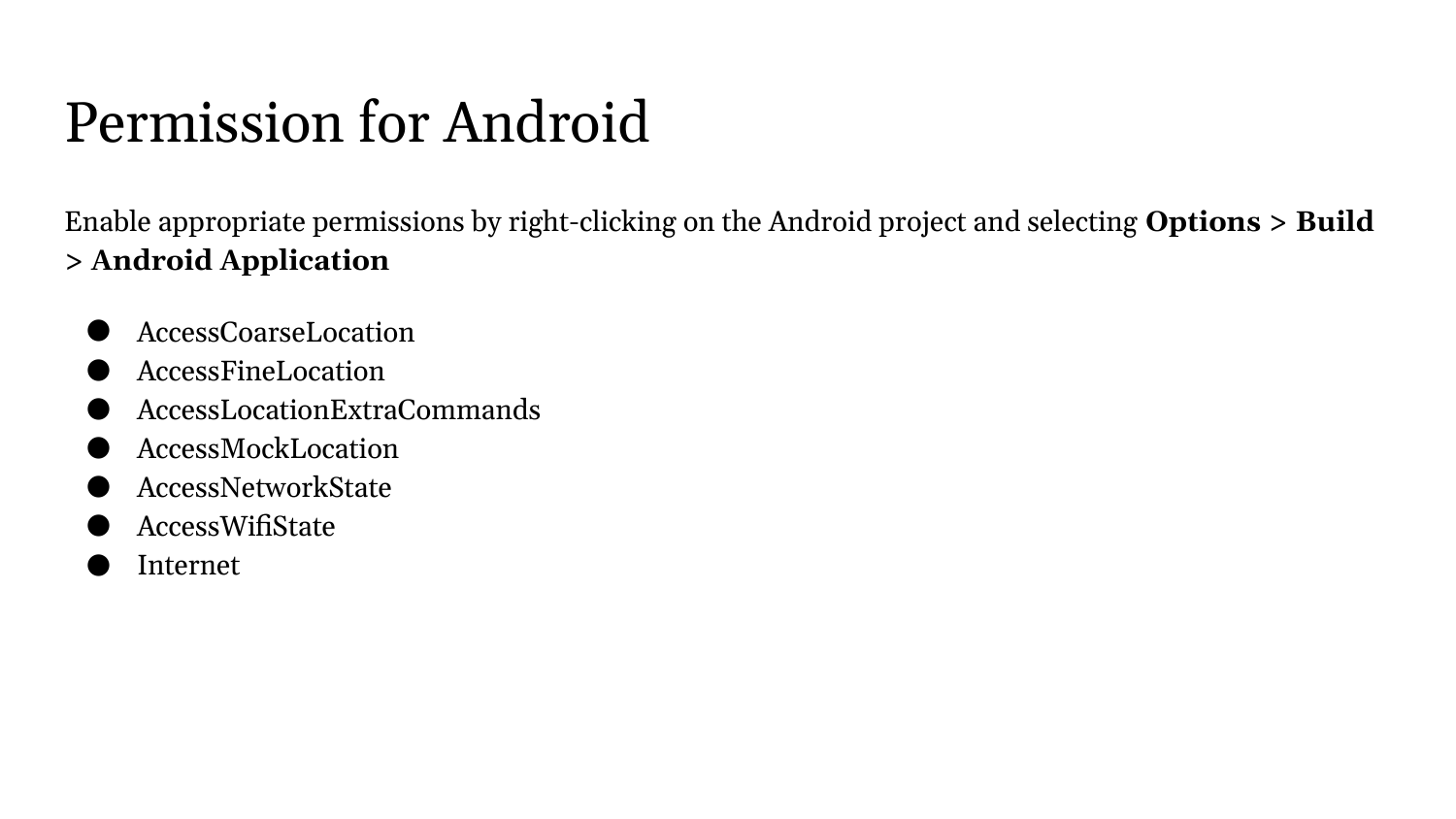

# Permission for Android
Enable appropriate permissions by right-clicking on the Android project and selecting Options > Build > Android Application
AccessCoarseLocation
AccessFineLocation
AccessLocationExtraCommands
AccessMockLocation
AccessNetworkState
AccessWifiState
Internet